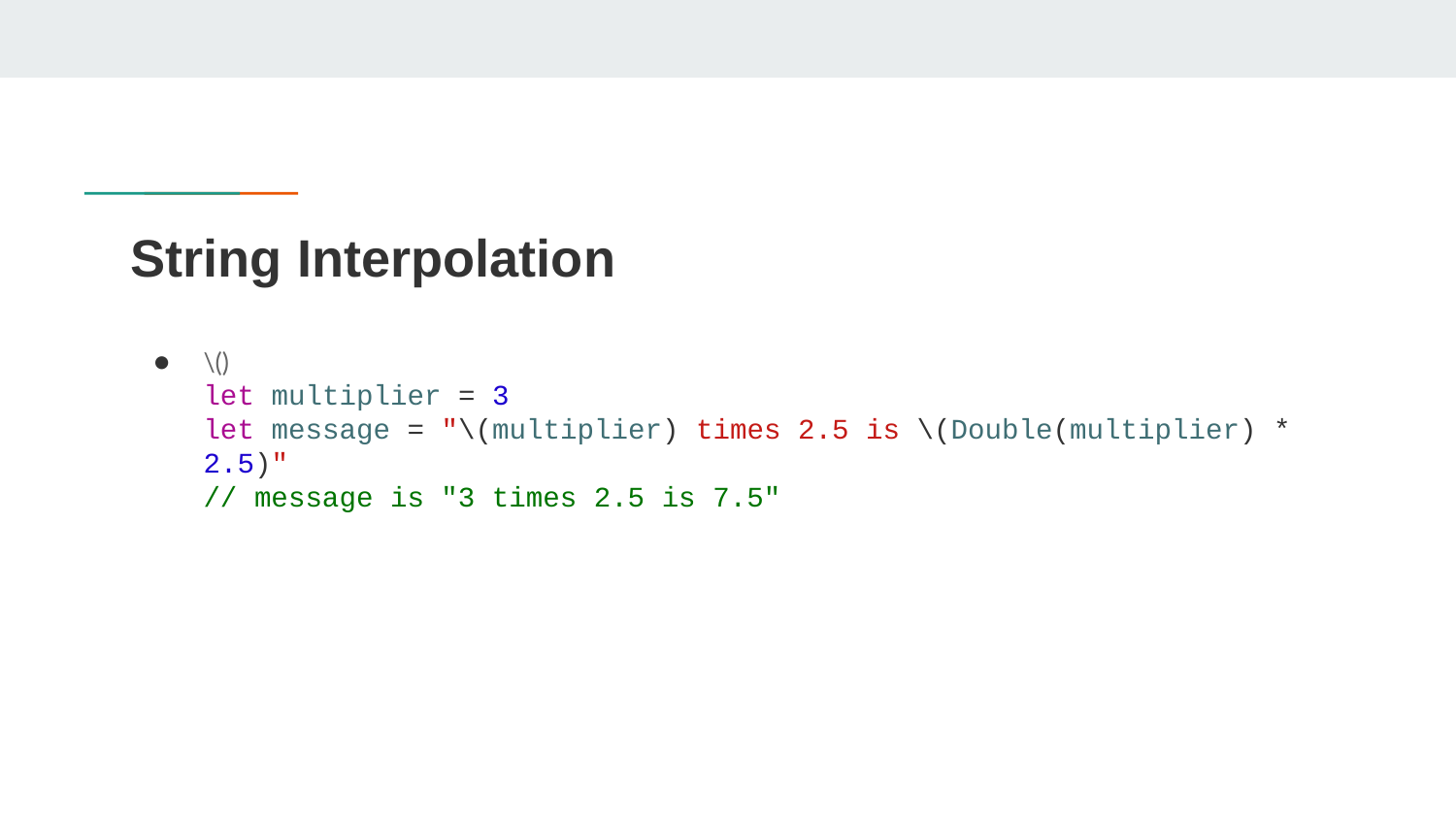

# String Interpolation

\()
let multiplier = 3
let message = "\(multiplier) times 2.5 is \(Double(multiplier) * 2.5)"
// message is "3 times 2.5 is 7.5"